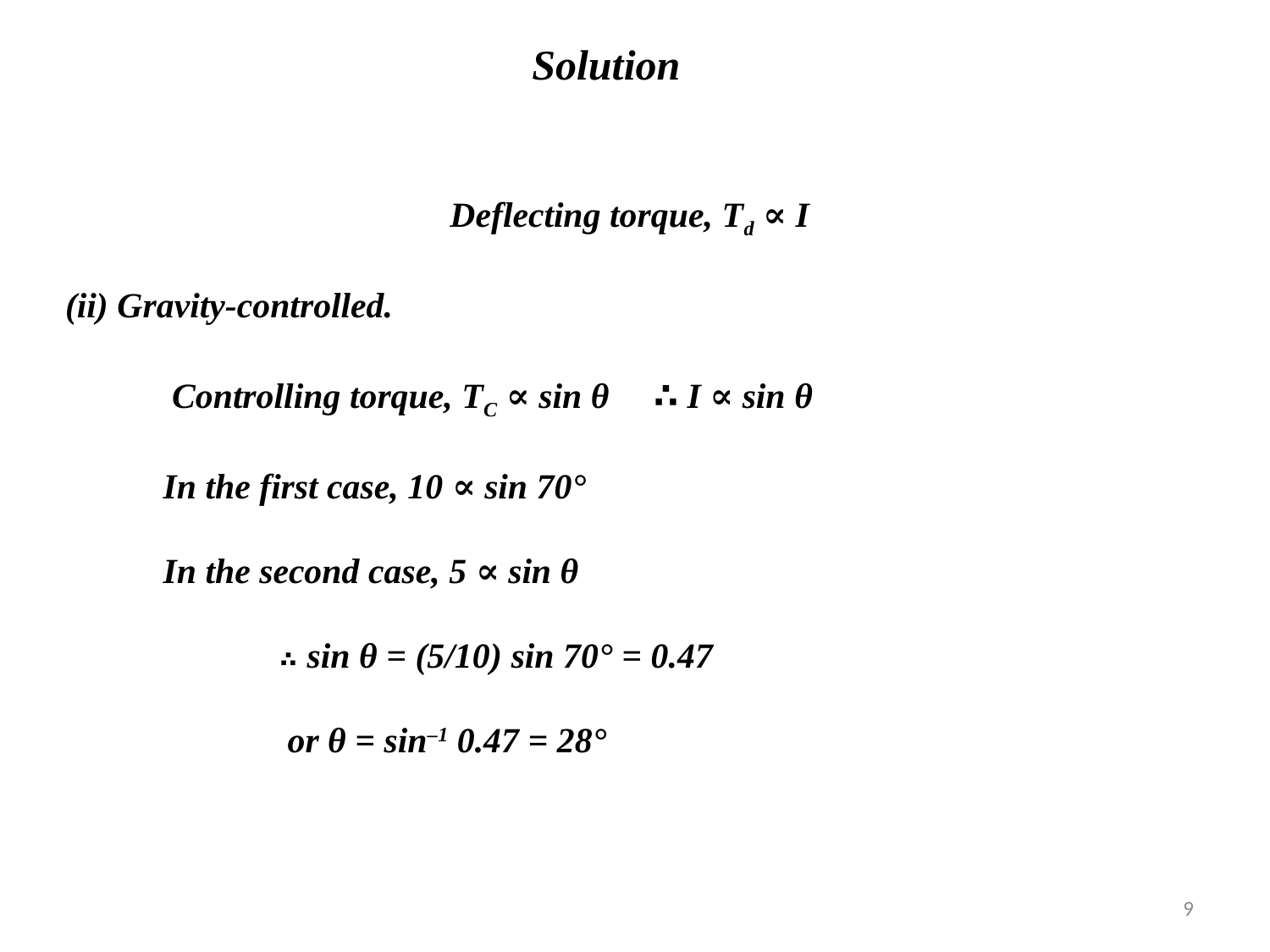

Solution
Deflecting torque, Td ∝ I
(ii) Gravity-controlled.
            Controlling torque, TC ∝ sin θ     ∴ I ∝ sin θ
           In the first case, 10 ∝ sin 70°
           In the second case, 5 ∝ sin θ
                        ∴ sin θ = (5/10) sin 70° = 0.47
                         or θ = sin–1 0.47 = 28°
9